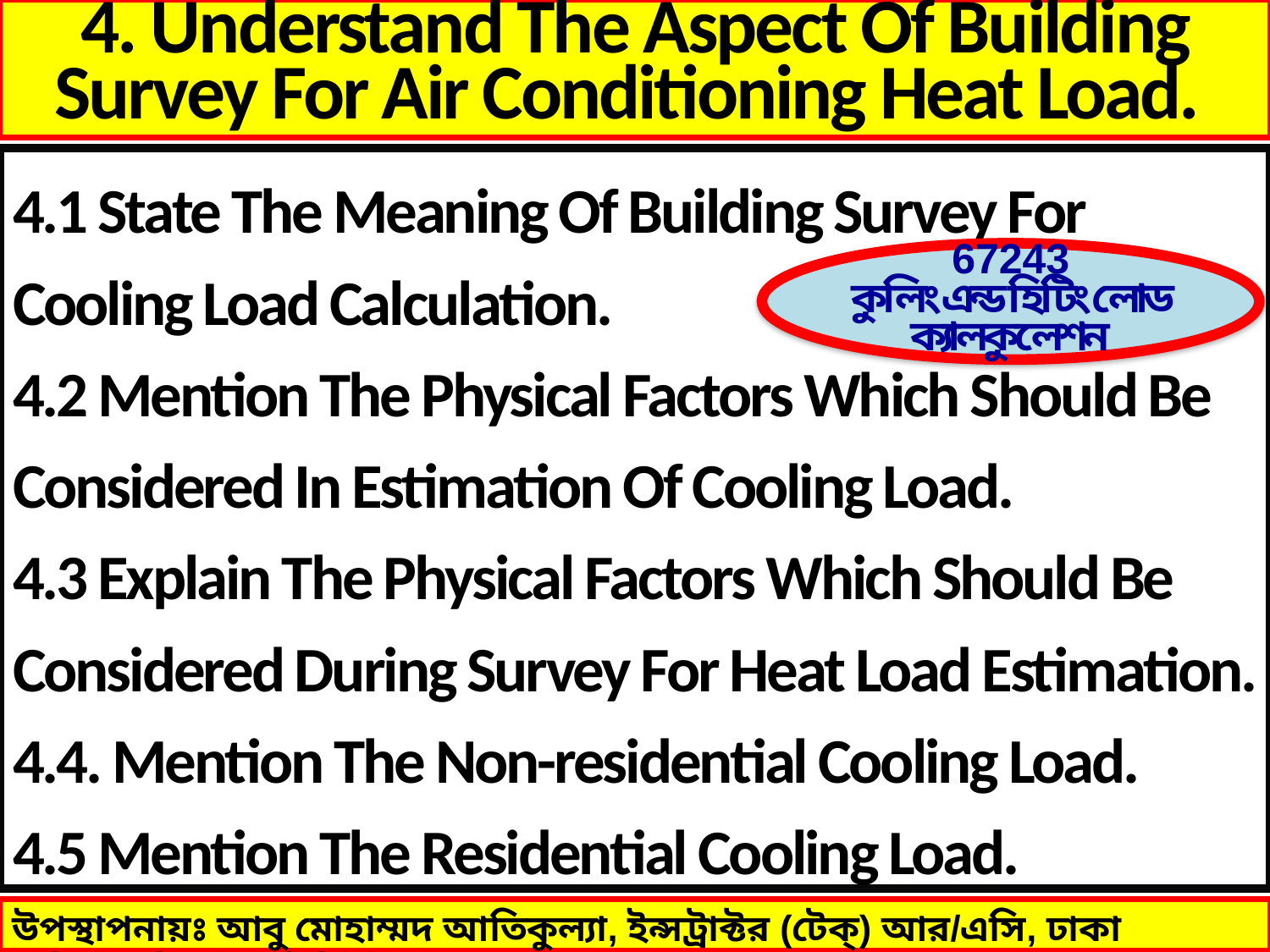

# 4. Understand The Aspect Of Building Survey For Air Conditioning Heat Load.
4.1 State The Meaning Of Building Survey For Cooling Load Calculation.
4.2 Mention The Physical Factors Which Should Be Considered In Estimation Of Cooling Load.
4.3 Explain The Physical Factors Which Should Be Considered During Survey For Heat Load Estimation.
4.4. Mention The Non-residential Cooling Load.
4.5 Mention The Residential Cooling Load.
67243
কুলিং এন্ড হিটিং লোড ক্যালকুলেশন
উপস্থাপনায়ঃ আবু মোহাম্মদ আতিকুল্যা, ইন্সট্রাক্টর (টেক্) আর/এসি, ঢাকা পলিটেকনিক ইন্সটিটিউট,তেজগাঁও,ঢাকা